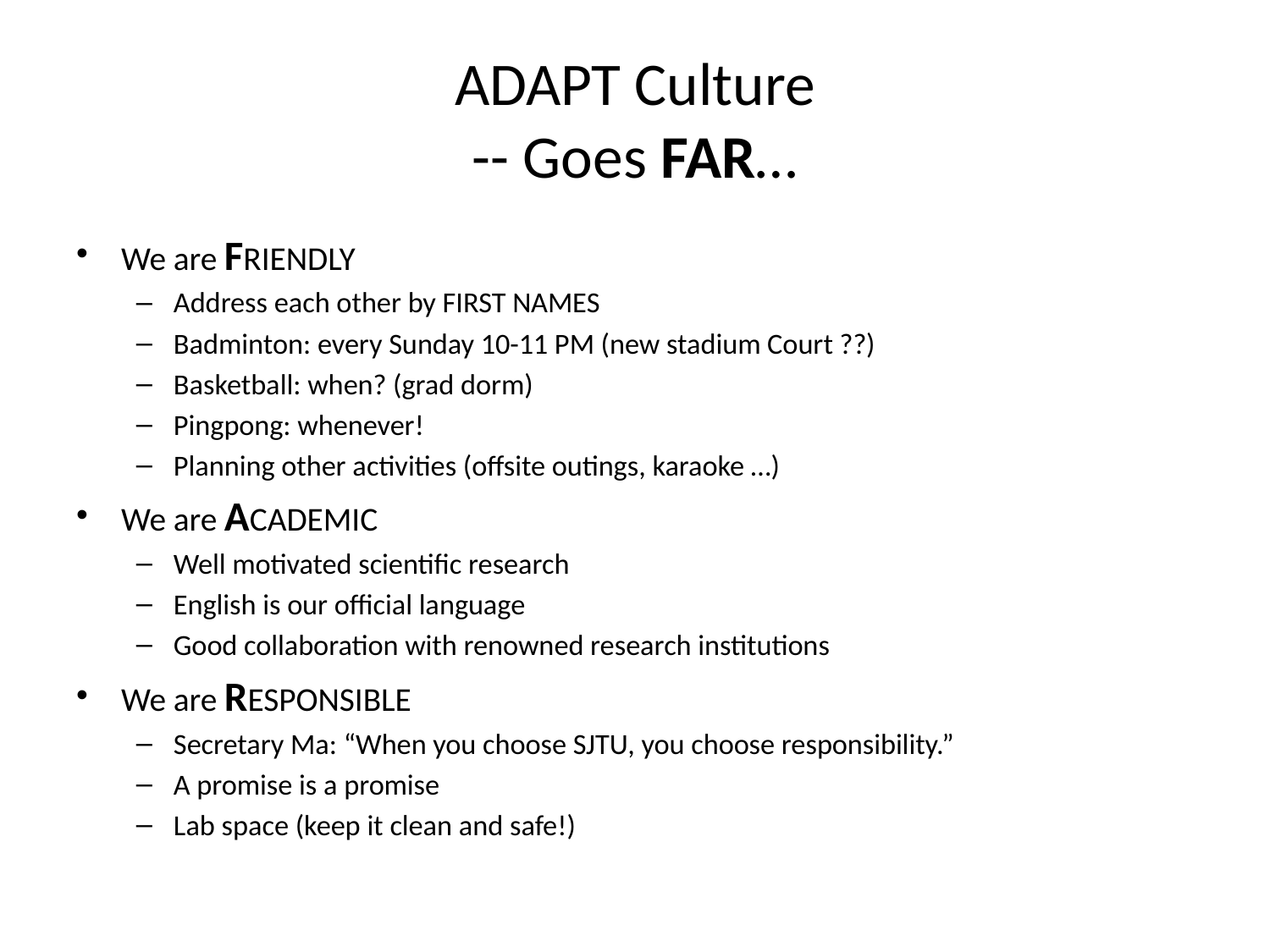

# ADAPT Culture -- Goes FAR…
We are FRIENDLY
Address each other by FIRST NAMES
Badminton: every Sunday 10-11 PM (new stadium Court ??)
Basketball: when? (grad dorm)
Pingpong: whenever!
Planning other activities (offsite outings, karaoke …)
We are ACADEMIC
Well motivated scientific research
English is our official language
Good collaboration with renowned research institutions
We are RESPONSIBLE
Secretary Ma: “When you choose SJTU, you choose responsibility.”
A promise is a promise
Lab space (keep it clean and safe!)